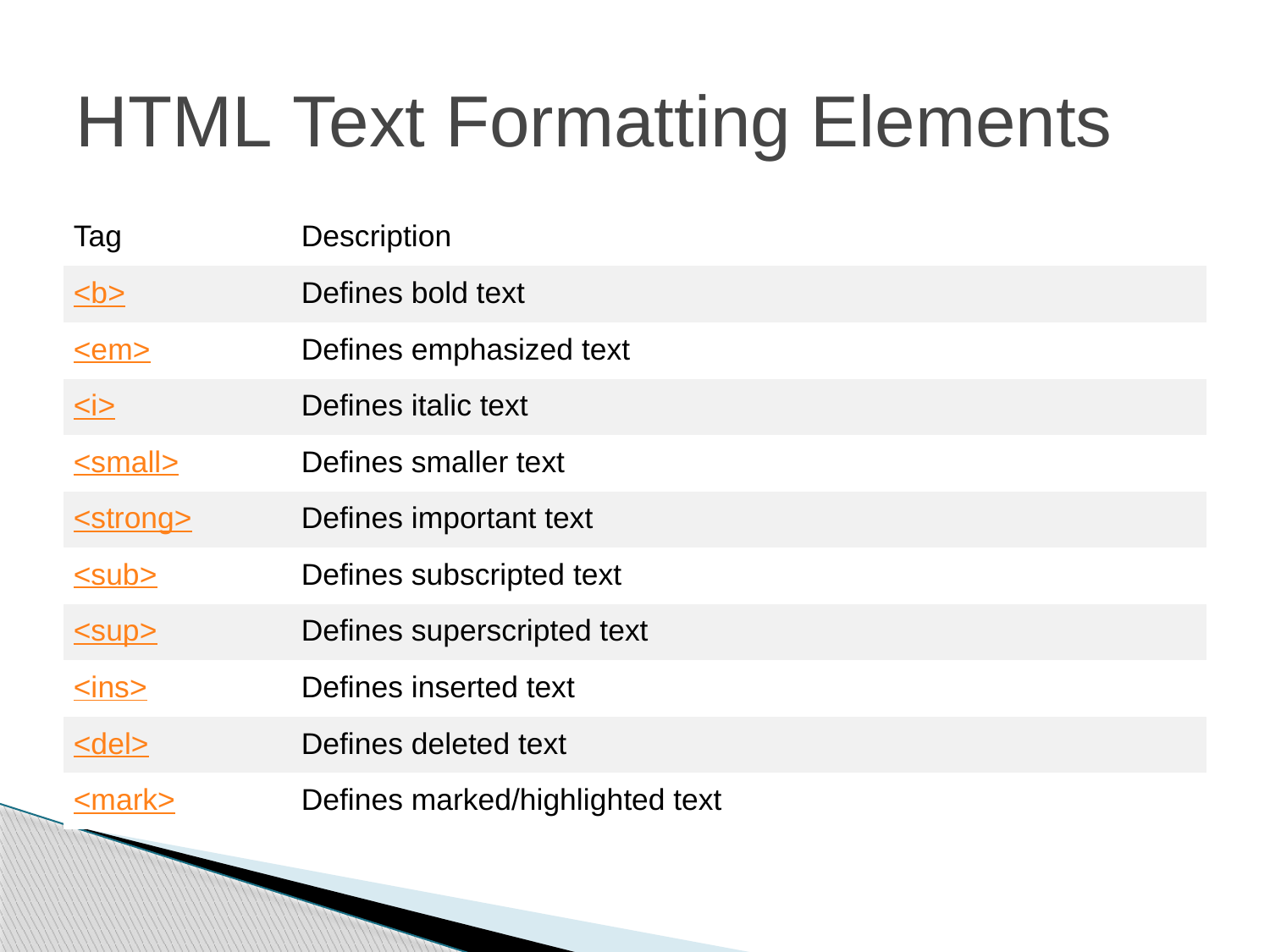

# HTML Text Formatting Elements
<b>This text is bold</b>.
<strong>This text is strong</strong>.
<i>This text is italic</i>.
<em>This text is emphasized</em>.
<h2>HTML <small>Small</small> Formatting</h2>
<h2>HTML <mark>Marked</mark> Formatting</h2>
<p>My favorite color is <del>blue</del> red.</p>
<p>My favorite <ins>color</ins> is red.</p>
<p>This is <sub>subscripted</sub> text.</p>
<p>This is <sup>superscripted</sup> text.</p>
| Tag | Description |
| --- | --- |
| <b> | Defines bold text |
| <em> | Defines emphasized text |
| <i> | Defines italic text |
| <small> | Defines smaller text |
| <strong> | Defines important text |
| <sub> | Defines subscripted text |
| <sup> | Defines superscripted text |
| <ins> | Defines inserted text |
| <del> | Defines deleted text |
| <mark> | Defines marked/highlighted text |